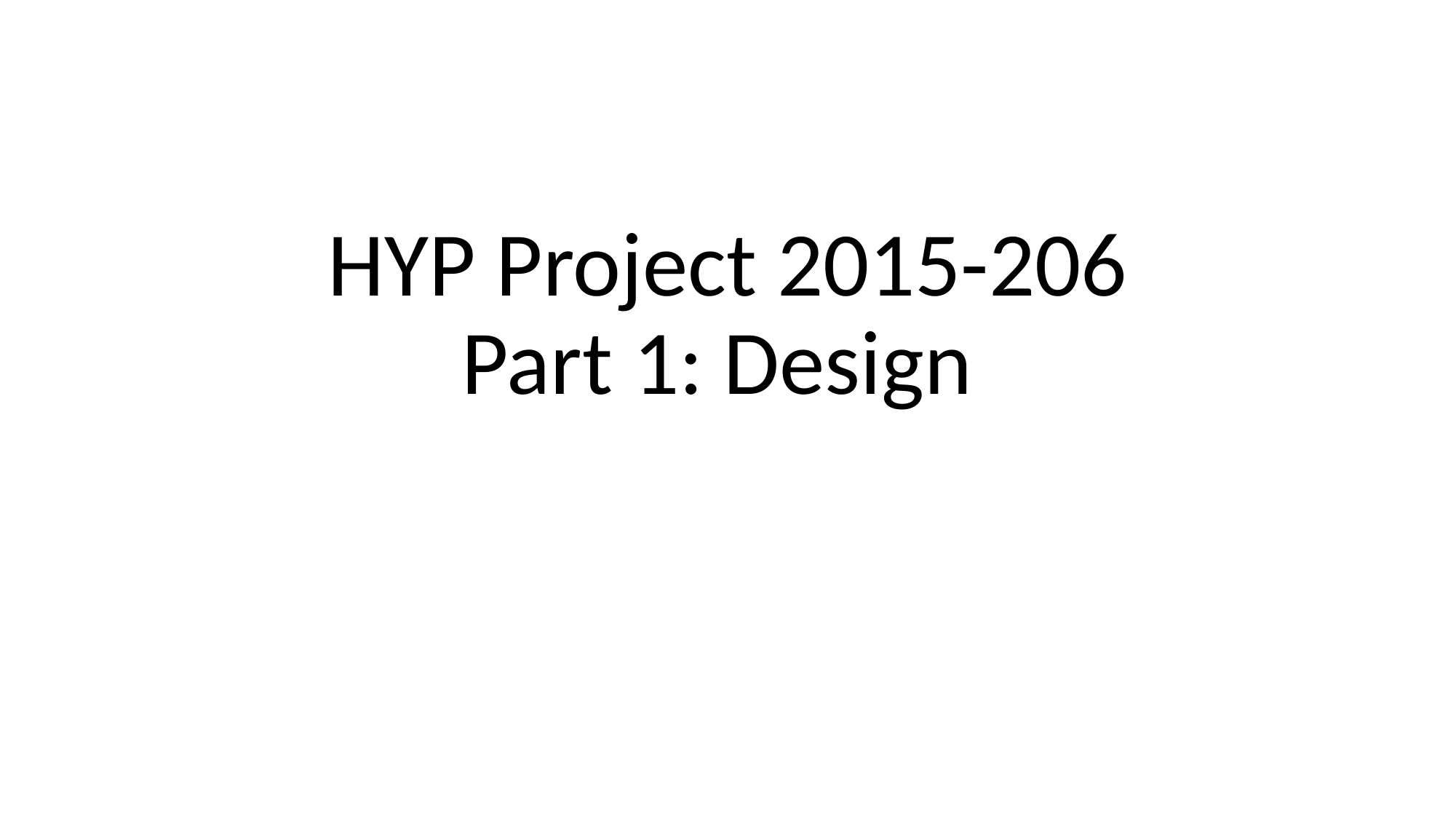

# HYP Project 2015-206 Part 1: Design